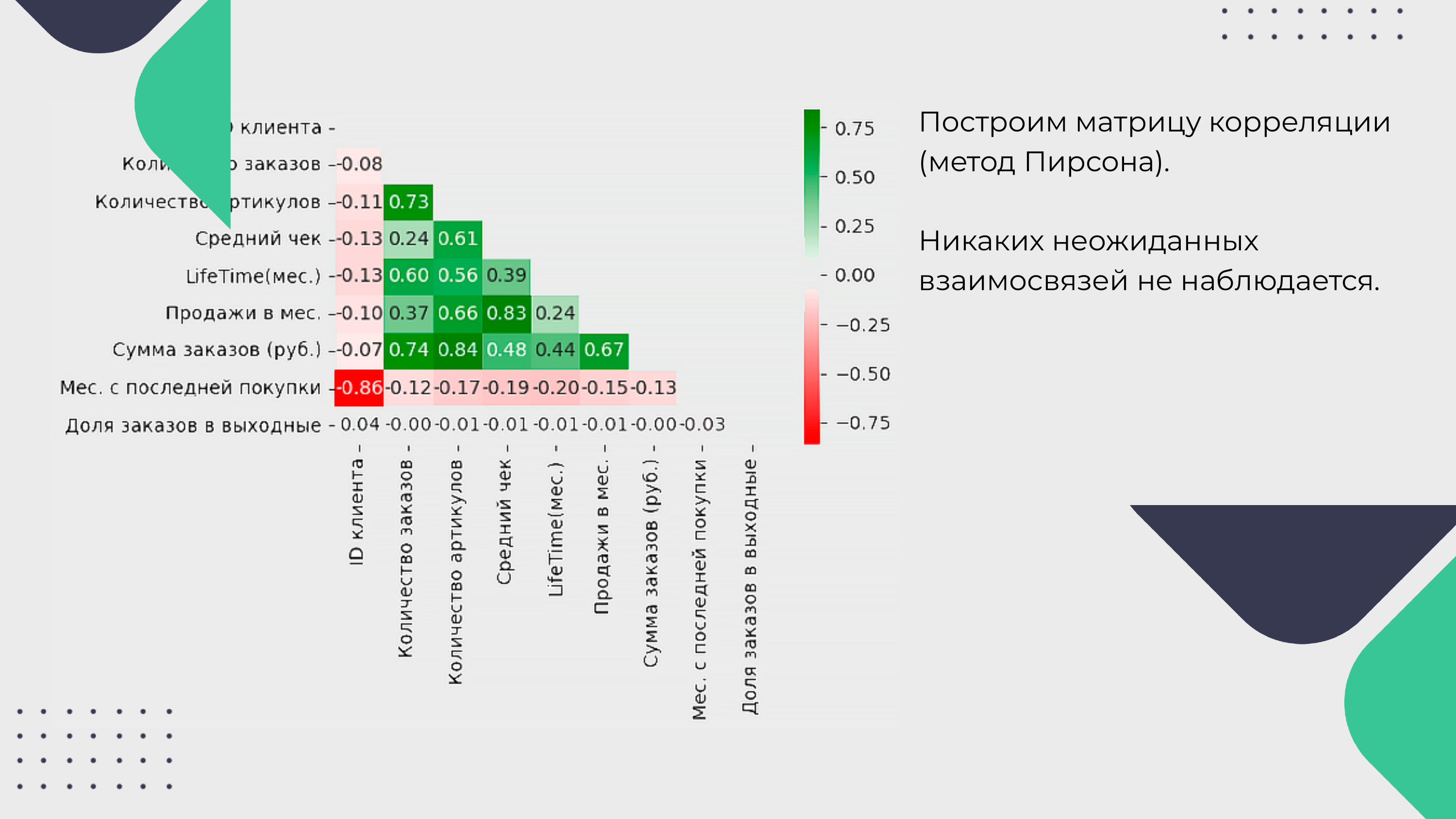

Построим матрицу корреляции (метод Пирсона).

Никаких неожиданных взаимосвязей не наблюдается.